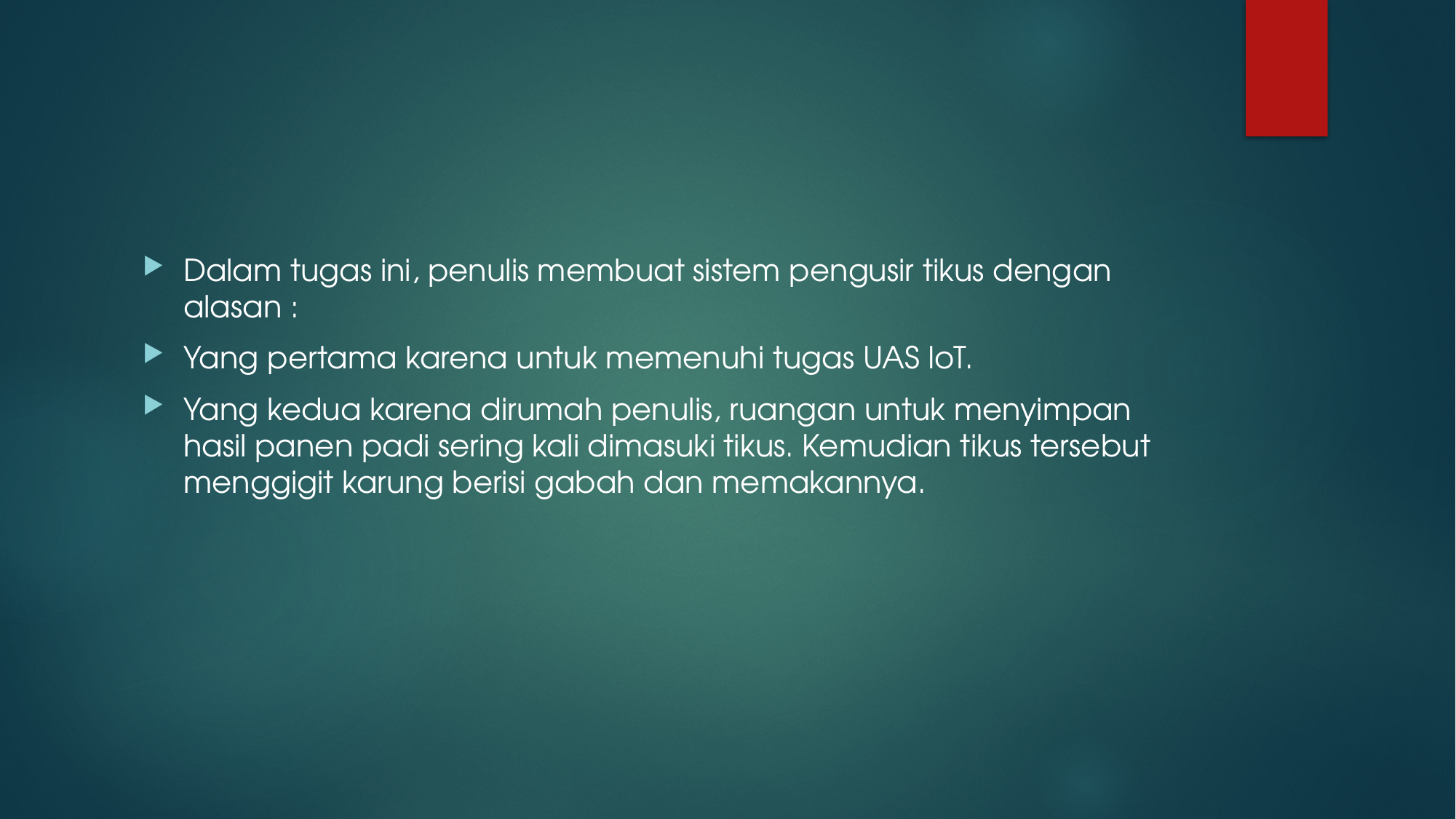

#
Dalam tugas ini, penulis membuat sistem pengusir tikus dengan alasan :
Yang pertama karena untuk memenuhi tugas UAS IoT.
Yang kedua karena dirumah penulis, ruangan untuk menyimpan hasil panen padi sering kali dimasuki tikus. Kemudian tikus tersebut menggigit karung berisi gabah dan memakannya.